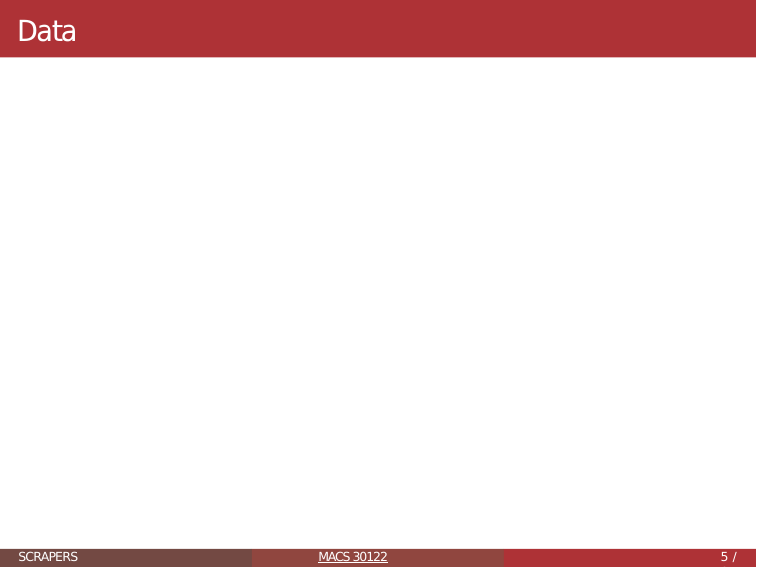

Data
#
SCRAPERS
MACS 30122
5 / 1